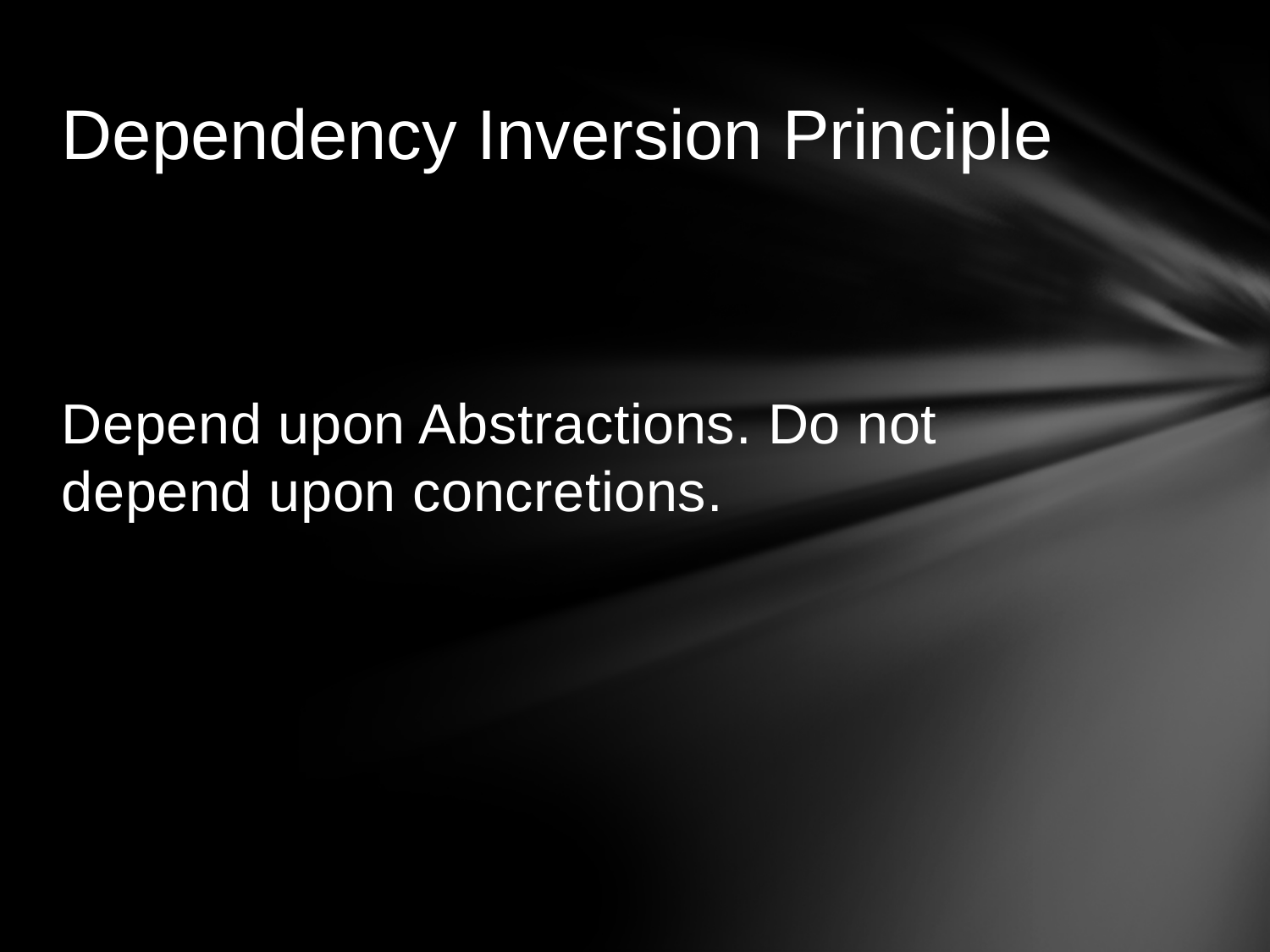

# Dependency Inversion Principle

Depend upon Abstractions. Do not depend upon concretions.